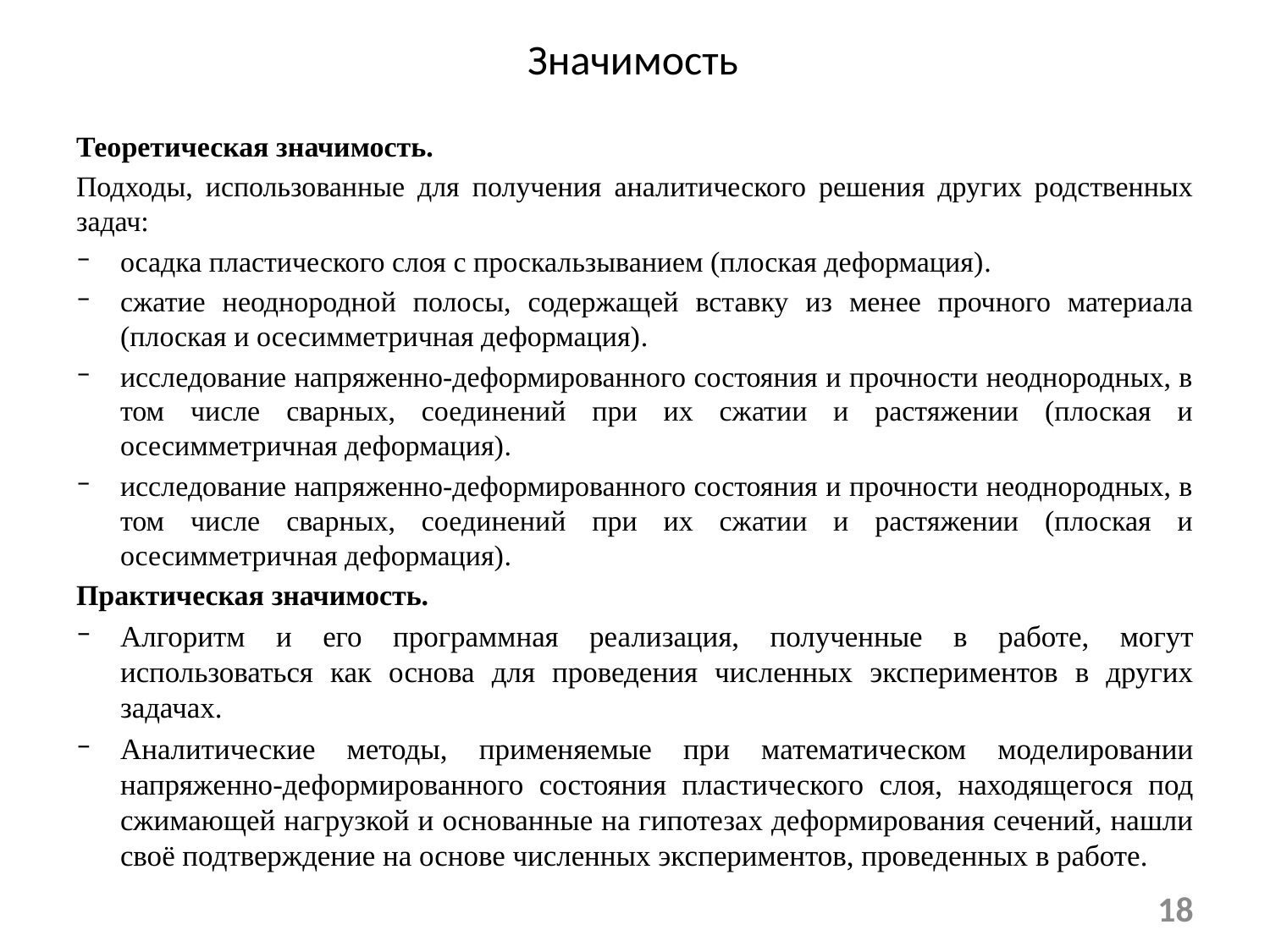

Значимость
Теоретическая значимость.
Подходы, использованные для получения аналитического решения других родственных задач:
осадка пластического слоя с проскальзыванием (плоская деформация).
сжатие неоднородной полосы, содержащей вставку из менее прочного материала (плоская и осесимметричная деформация).
исследование напряженно-деформированного состояния и прочности неоднородных, в том числе сварных, соединений при их сжатии и растяжении (плоская и осесимметричная деформация).
исследование напряженно-деформированного состояния и прочности неоднородных, в том числе сварных, соединений при их сжатии и растяжении (плоская и осесимметричная деформация).
Практическая значимость.
Алгоритм и его программная реализация, полученные в работе, могут использоваться как основа для проведения численных экспериментов в других задачах.
Аналитические методы, применяемые при математическом моделировании напряженно-деформированного состояния пластического слоя, находящегося под сжимающей нагрузкой и основанные на гипотезах деформирования сечений, нашли своё подтверждение на основе численных экспериментов, проведенных в работе.
18